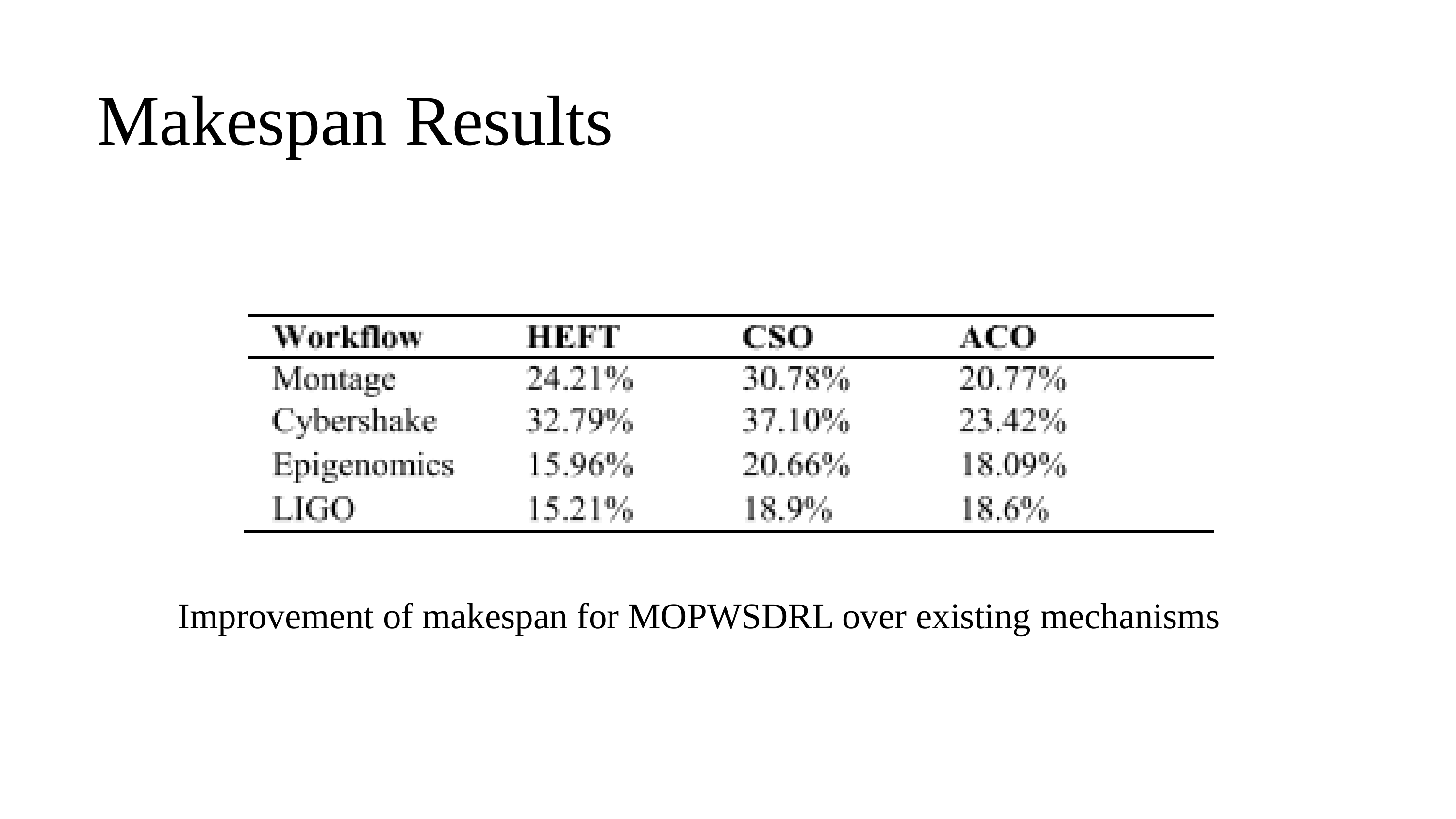

Makespan Results

Improvement of makespan for MOPWSDRL over existing mechanisms